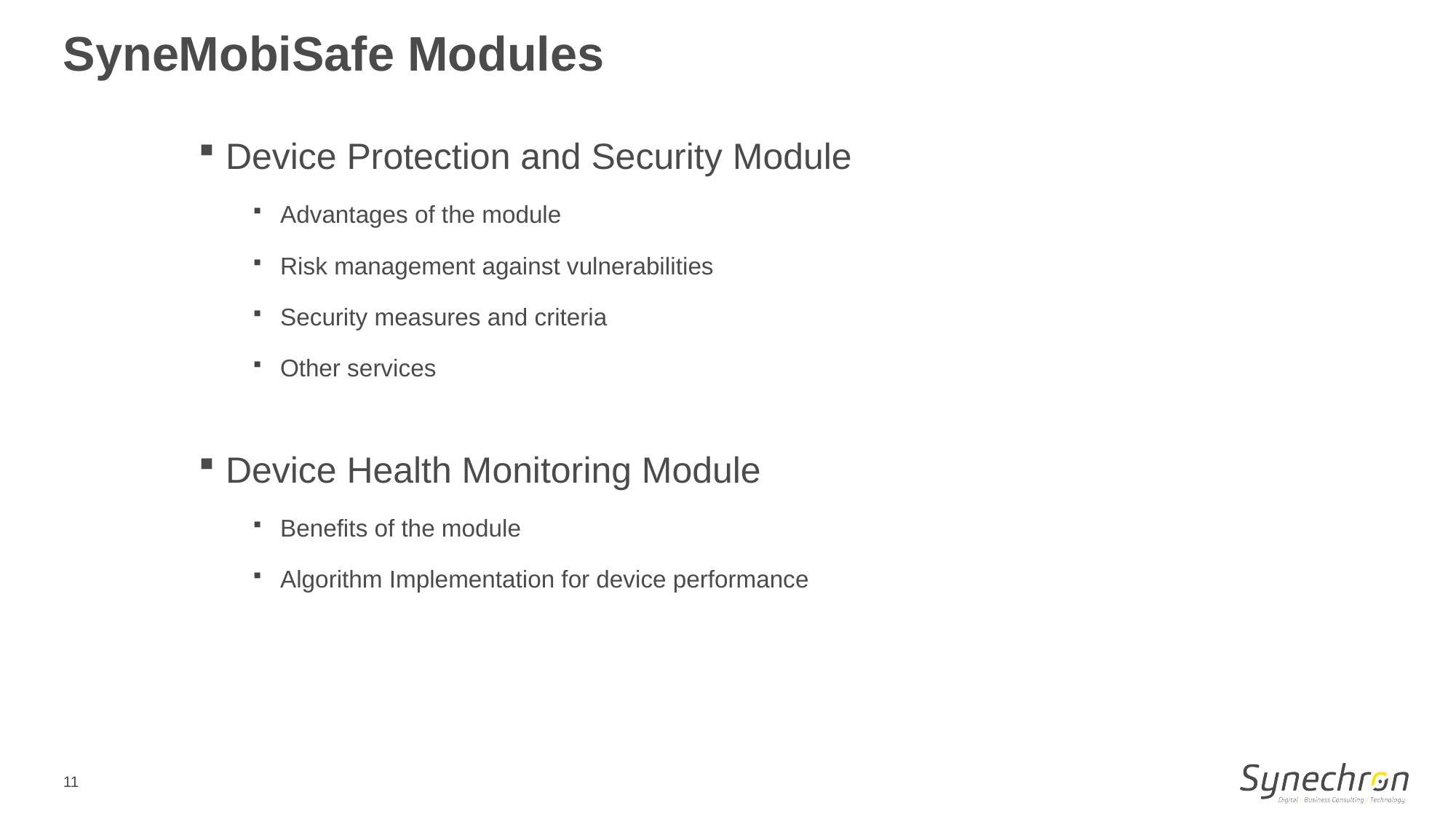

SyneMobiSafe Modules
Device Protection and Security Module
Advantages of the module
Risk management against vulnerabilities
Security measures and criteria
Other services

Device Health Monitoring Module
Benefits of the module
Algorithm Implementation for device performance
11